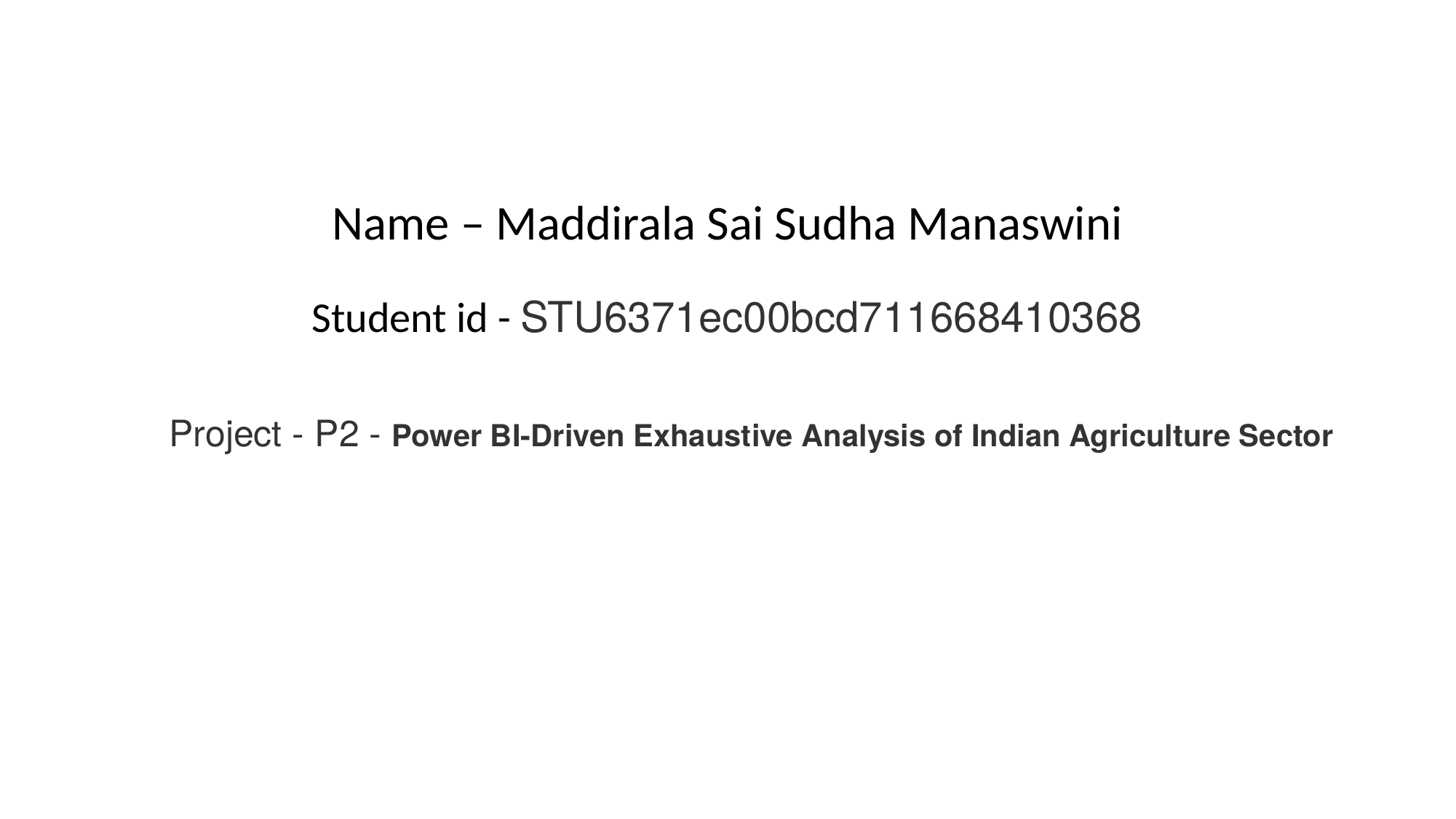

# Name – Maddirala Sai Sudha Manaswini Student id - STU6371ec00bcd711668410368
Project - P2 - Power BI-Driven Exhaustive Analysis of Indian Agriculture Sector